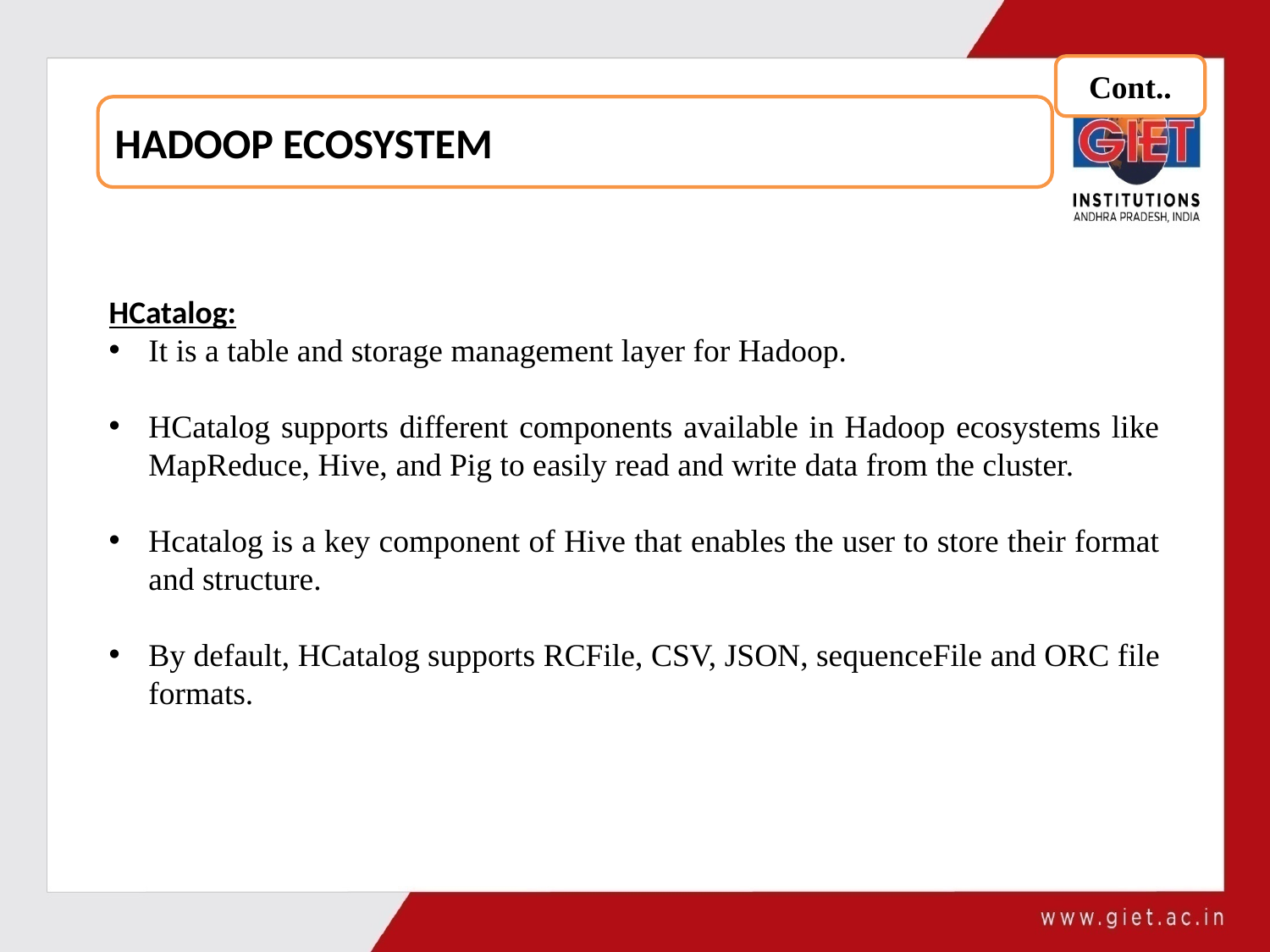

Cont..

HADOOP ECOSYSTEM

HCatalog:
It is a table and storage management layer for Hadoop.

HCatalog supports different components available in Hadoop ecosystems like MapReduce, Hive, and Pig to easily read and write data from the cluster.

Hcatalog is a key component of Hive that enables the user to store their format and structure.

By default, HCatalog supports RCFile, CSV, JSON, sequenceFile and ORC file formats.